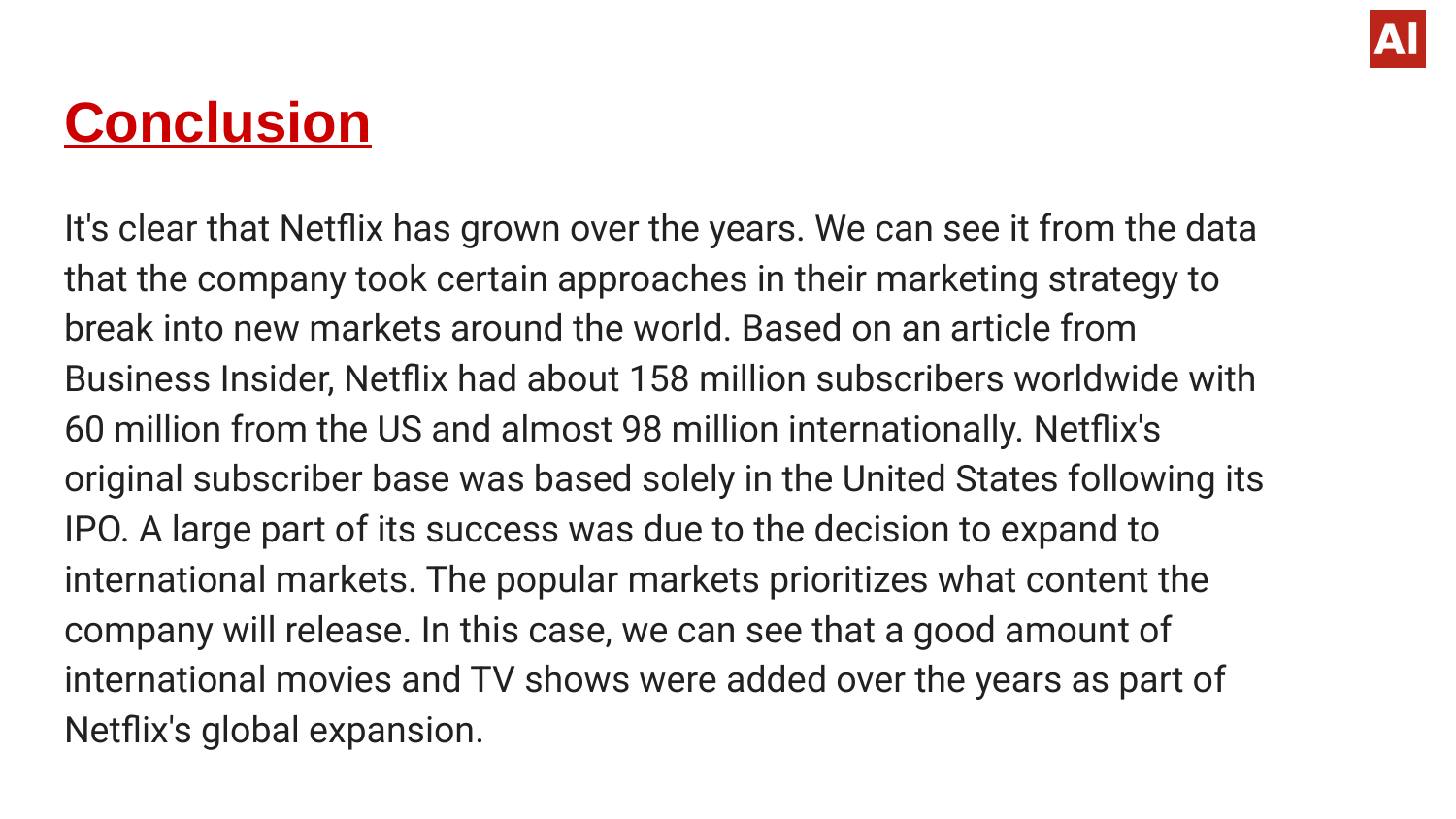

# Conclusion
It's clear that Netflix has grown over the years. We can see it from the data that the company took certain approaches in their marketing strategy to break into new markets around the world. Based on an article from Business Insider, Netflix had about 158 million subscribers worldwide with 60 million from the US and almost 98 million internationally. Netflix's original subscriber base was based solely in the United States following its IPO. A large part of its success was due to the decision to expand to international markets. The popular markets prioritizes what content the company will release. In this case, we can see that a good amount of international movies and TV shows were added over the years as part of Netflix's global expansion.